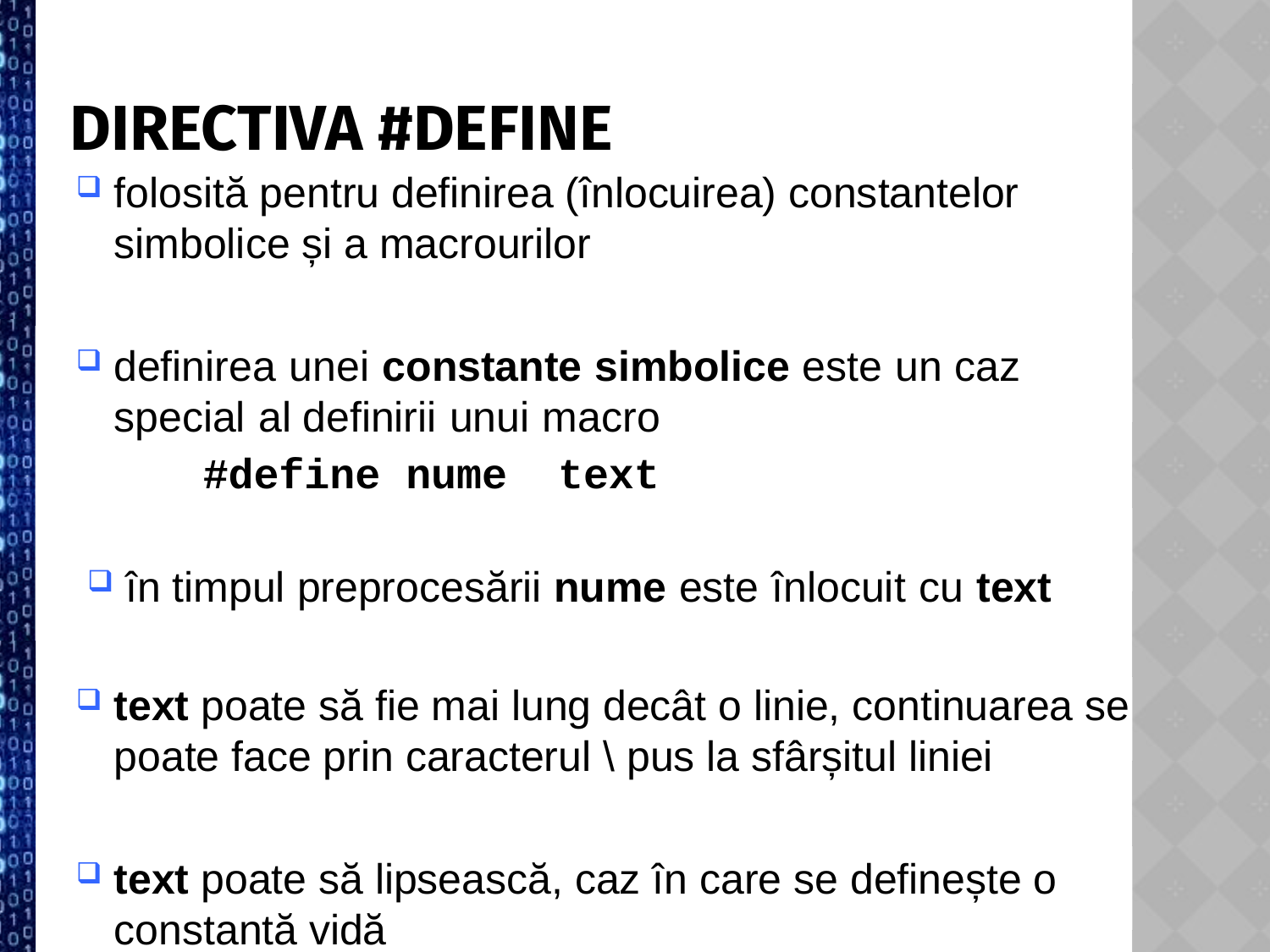

Directiva #define
folosită pentru definirea (înlocuirea) constantelor simbolice și a macrourilor

definirea unei constante simbolice este un caz special al definirii unui macro
	#define nume  text

în timpul preprocesării nume este înlocuit cu text

text poate să fie mai lung decât o linie, continuarea se poate face prin caracterul \ pus la sfârșitul liniei

text poate să lipsească, caz în care se definește o constantă vidă